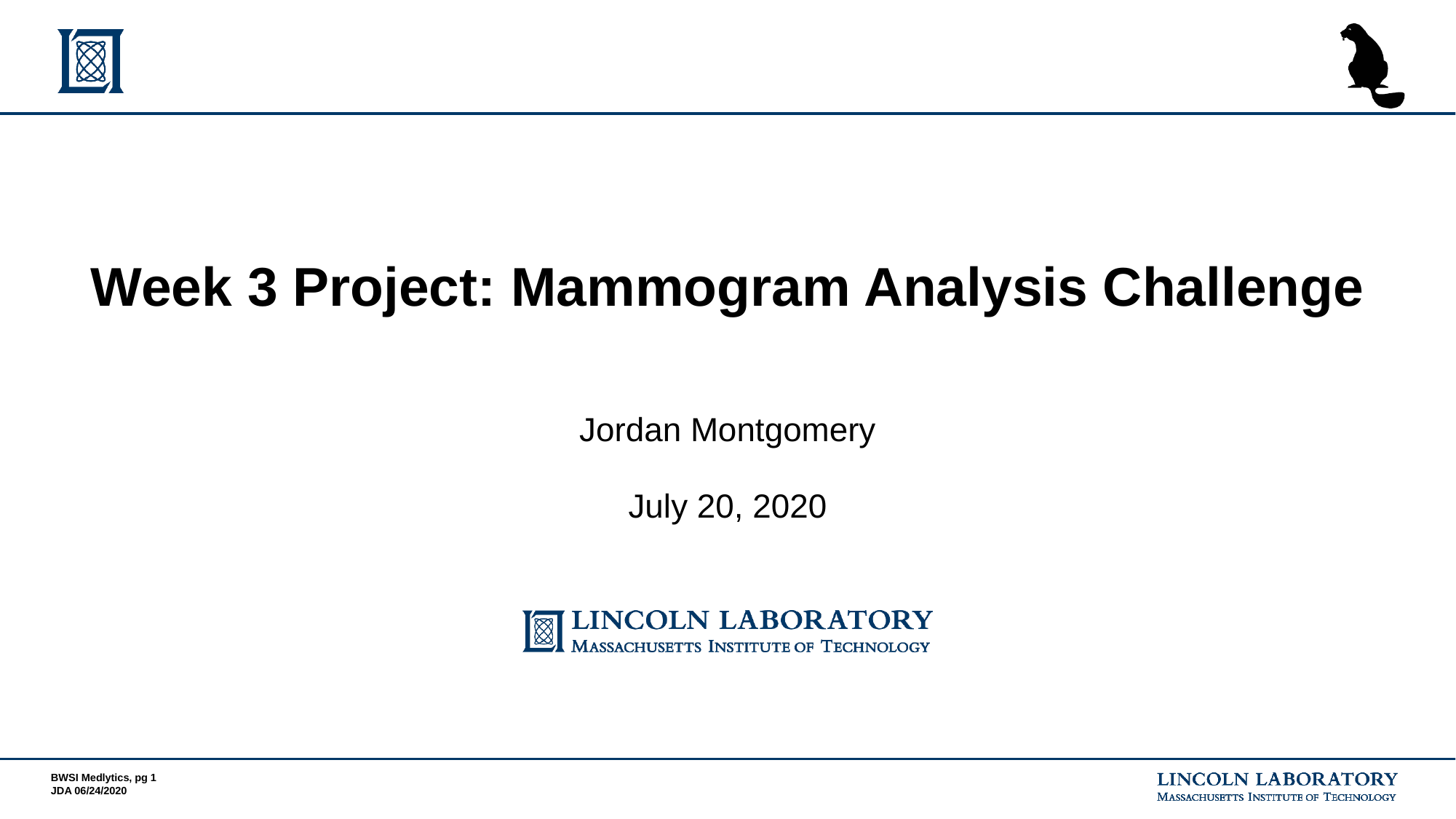

# Week 3 Project: Mammogram Analysis Challenge
Jordan Montgomery
July 20, 2020